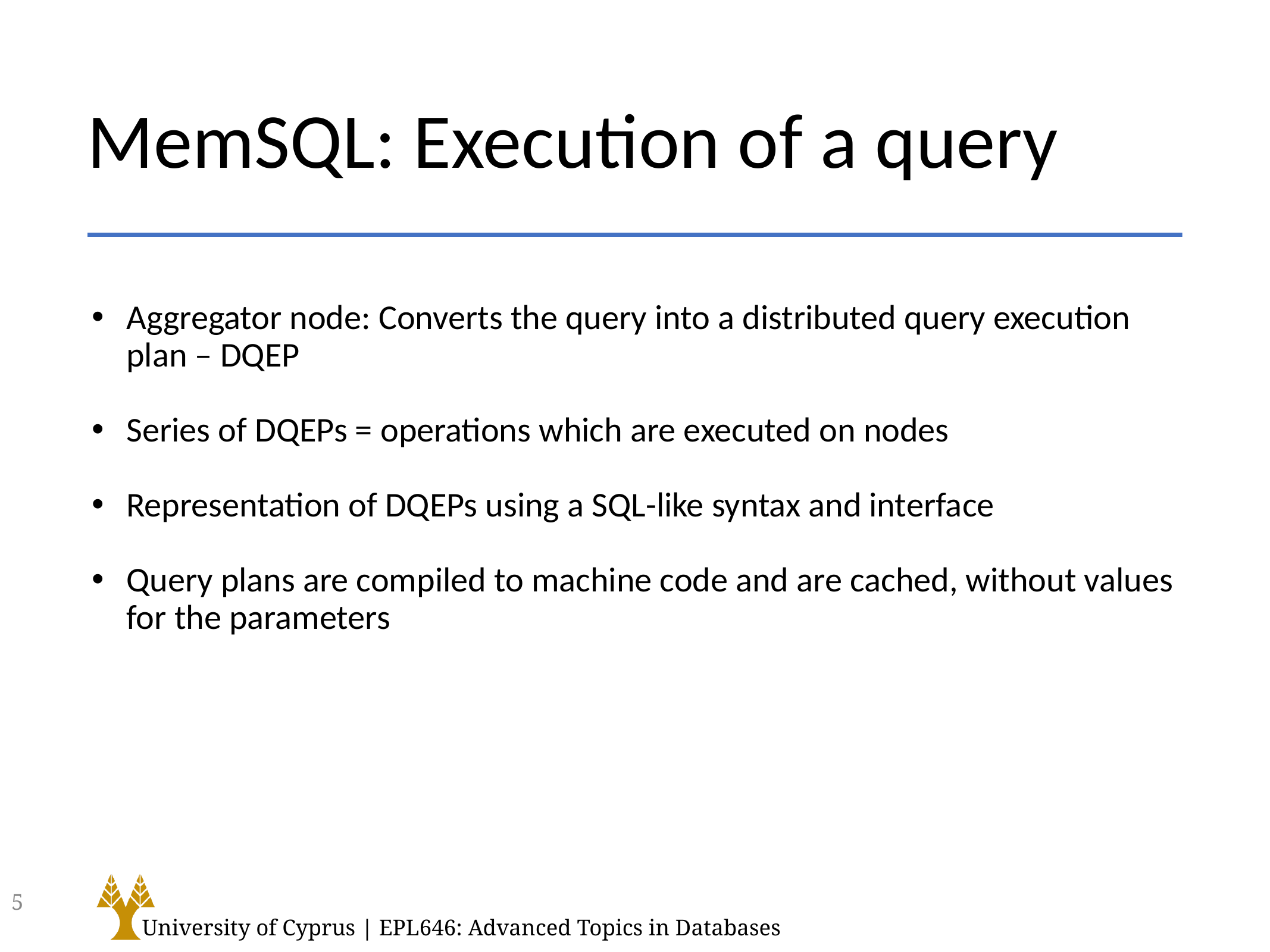

# MemSQL: Execution of a query

Aggregator node: Converts the query into a distributed query execution plan – DQEP

Series of DQEPs = operations which are executed on nodes

Representation of DQEPs using a SQL-like syntax and interface

Query plans are compiled to machine code and are cached, without values for the parameters
5